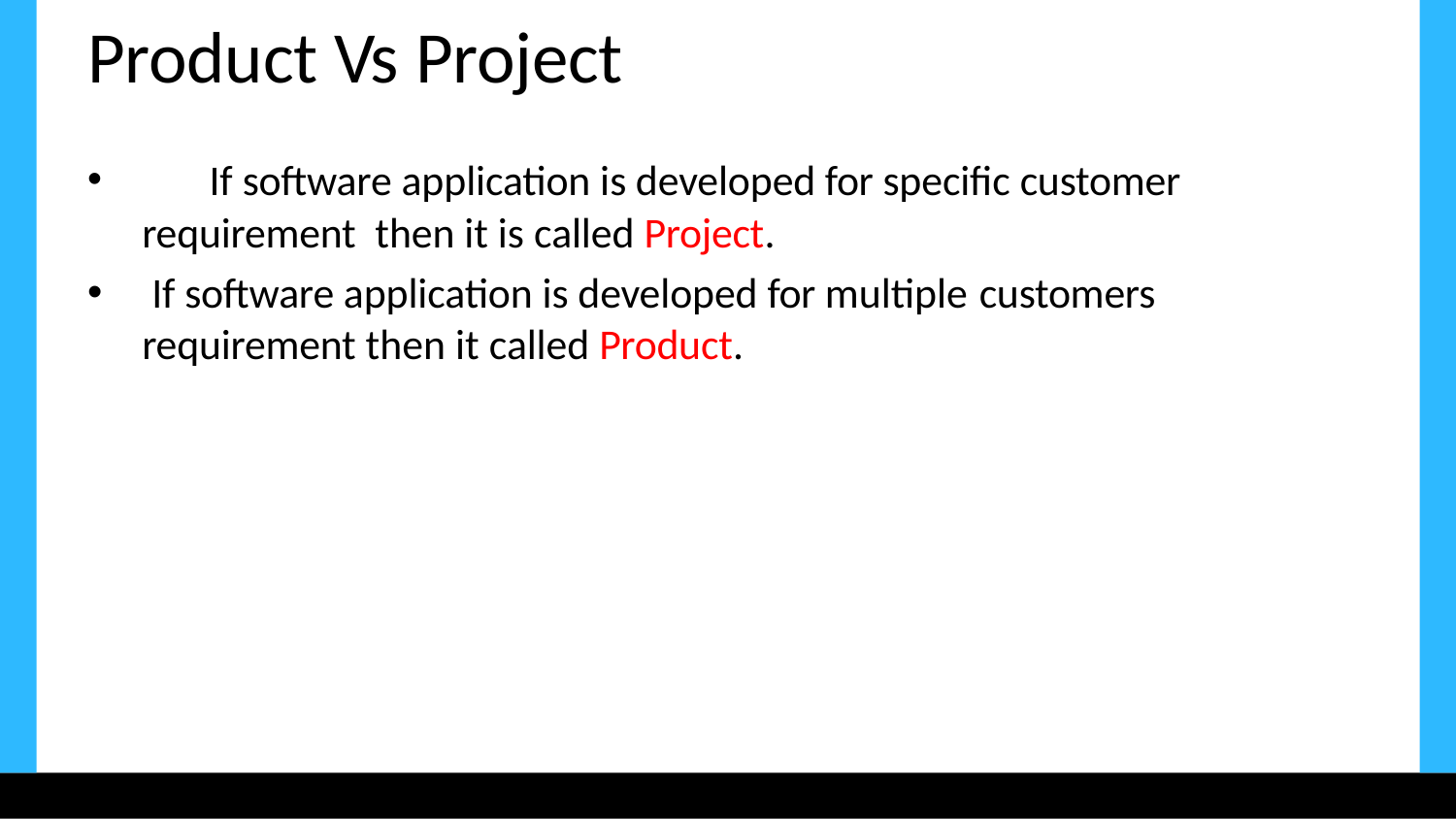

# Product Vs Project
	If software application is developed for specific customer requirement  then it is called Project.
If software application is developed for multiple customers
requirement then it called Product.